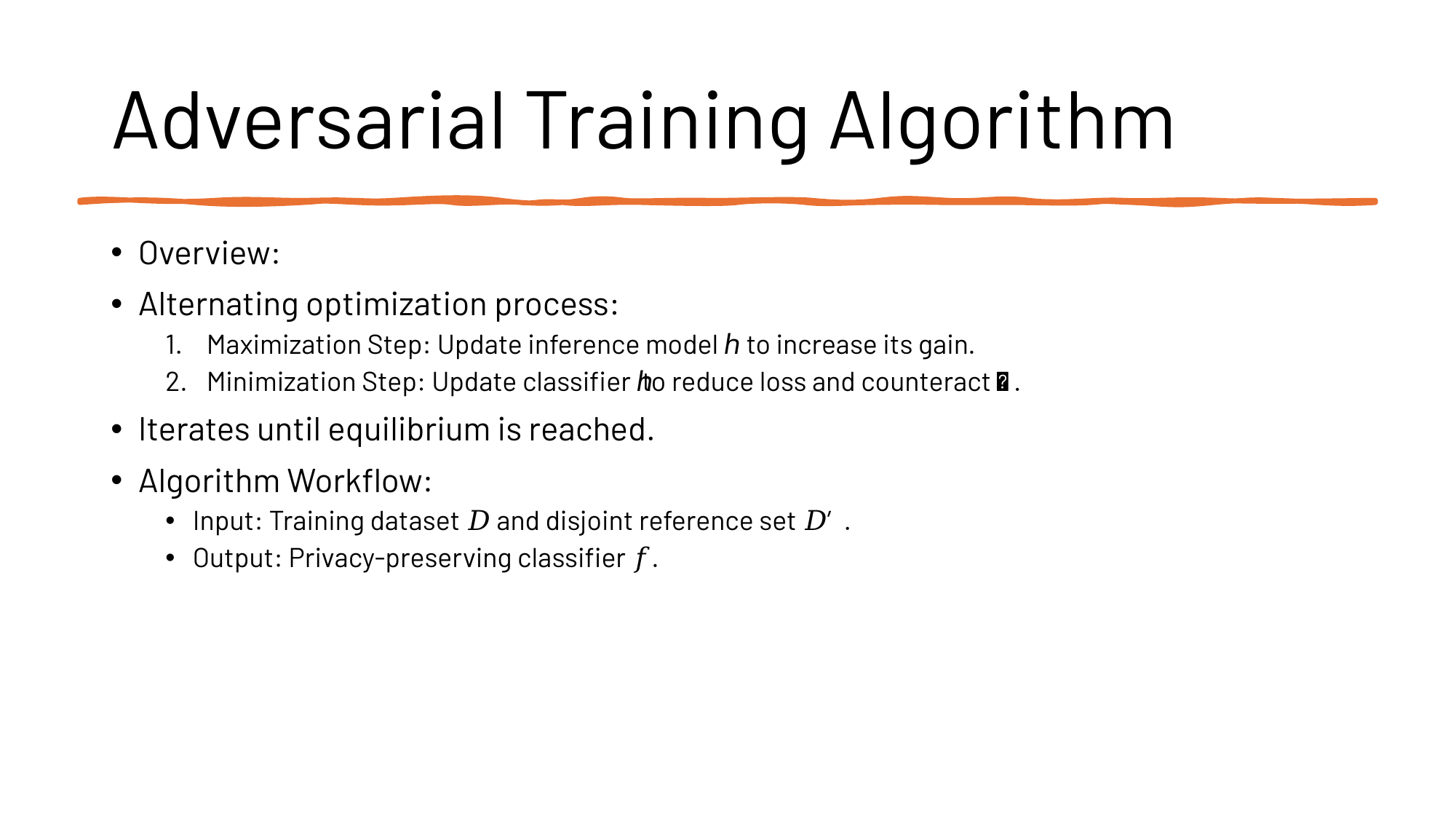

# Adversarial Training Algorithm

Overview:
Alternating optimization process:
Maximization Step: Update inference model ℎ to increase its gain.
Minimization Step: Update classifier 𝑓 to reduce loss and counteract ℎ.
Iterates until equilibrium is reached.
Algorithm Workflow:
Input: Training dataset 𝐷 and disjoint reference set 𝐷′.
Output: Privacy-preserving classifier 𝑓.